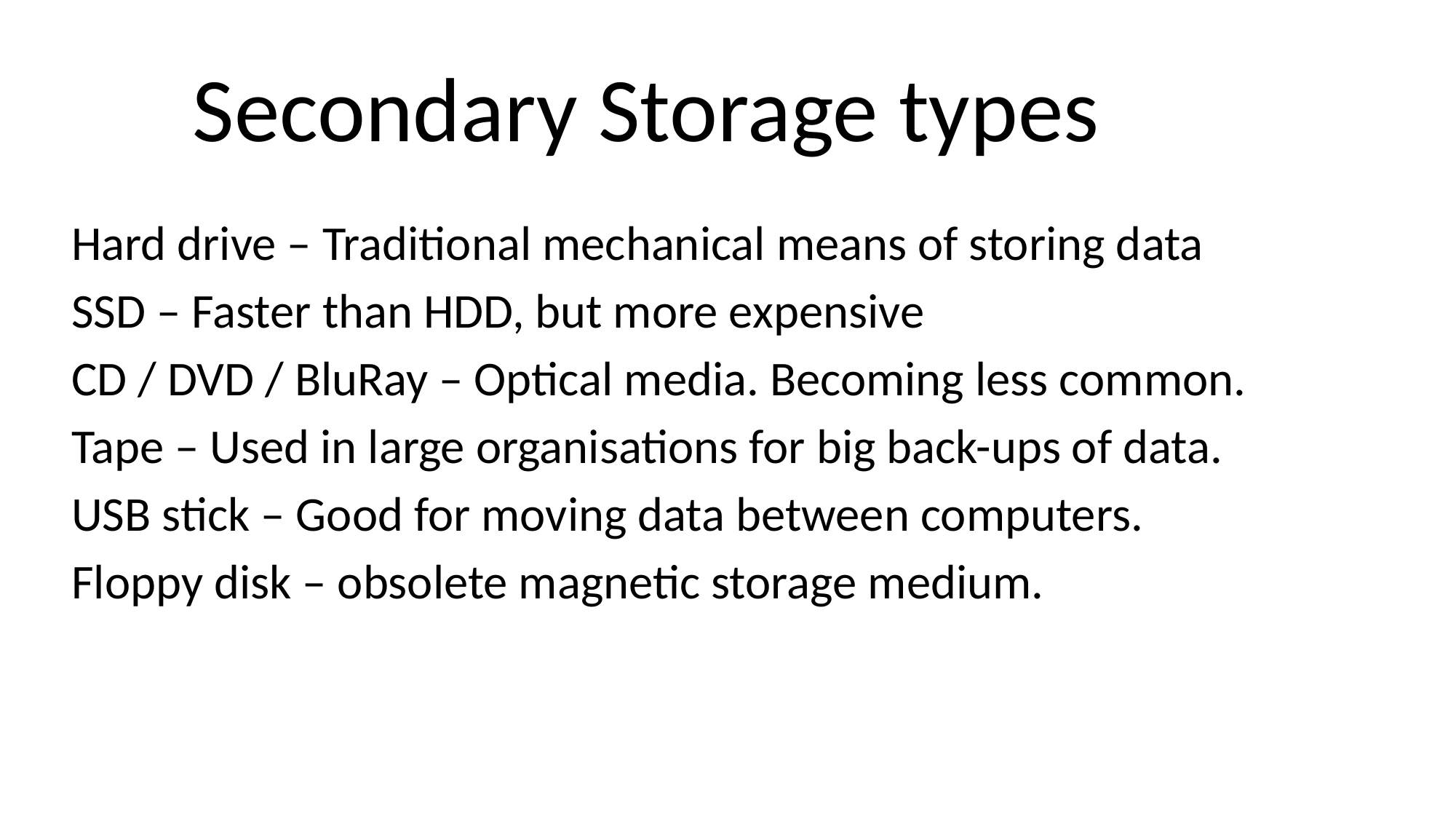

# Secondary Storage types
Hard drive – Traditional mechanical means of storing data
SSD – Faster than HDD, but more expensive
CD / DVD / BluRay – Optical media. Becoming less common.
Tape – Used in large organisations for big back-ups of data.
USB stick – Good for moving data between computers.
Floppy disk – obsolete magnetic storage medium.